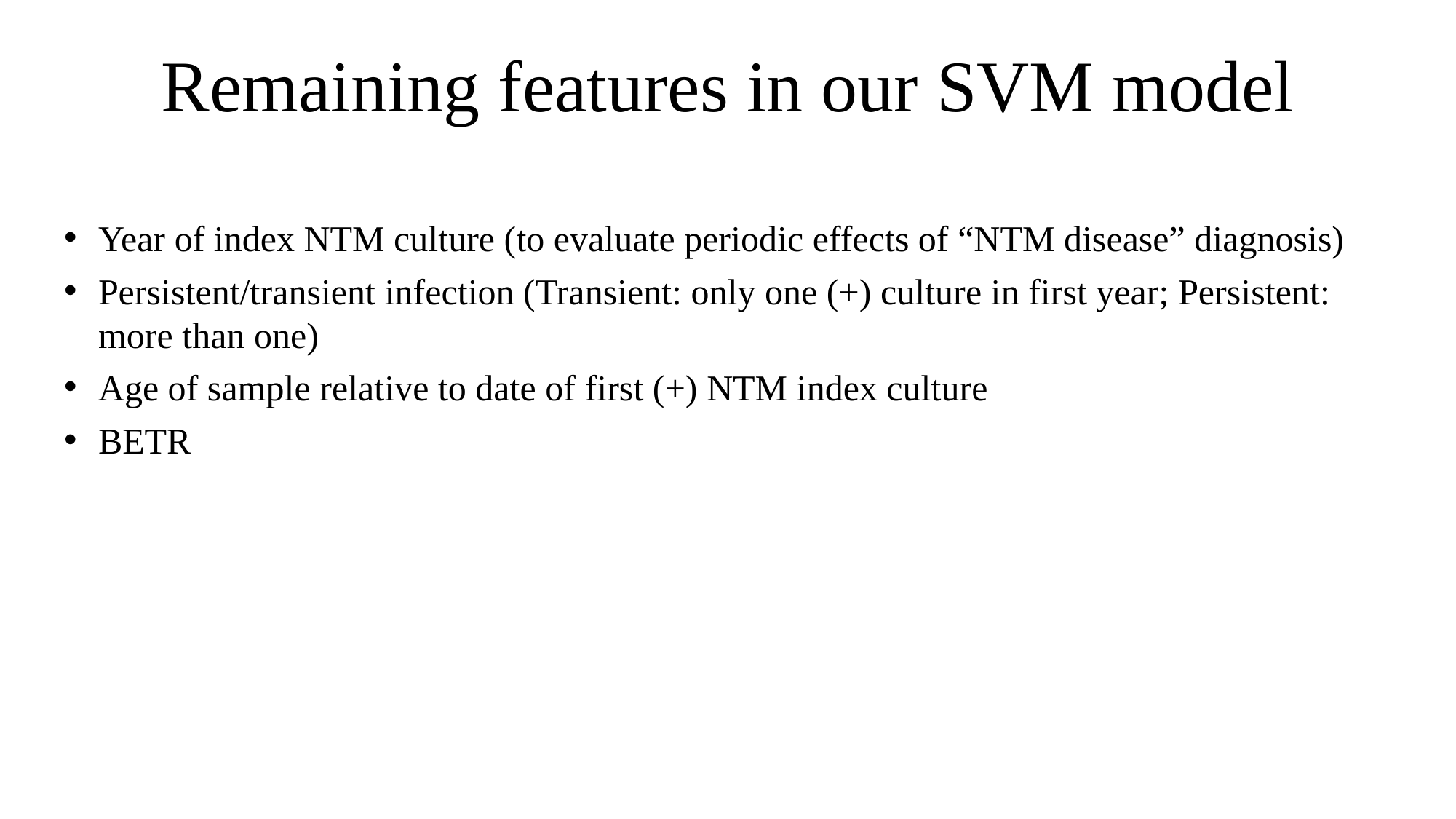

# Remaining features in our SVM model
Year of index NTM culture (to evaluate periodic effects of “NTM disease” diagnosis)
Persistent/transient infection (Transient: only one (+) culture in first year; Persistent: more than one)
Age of sample relative to date of first (+) NTM index culture
BETR